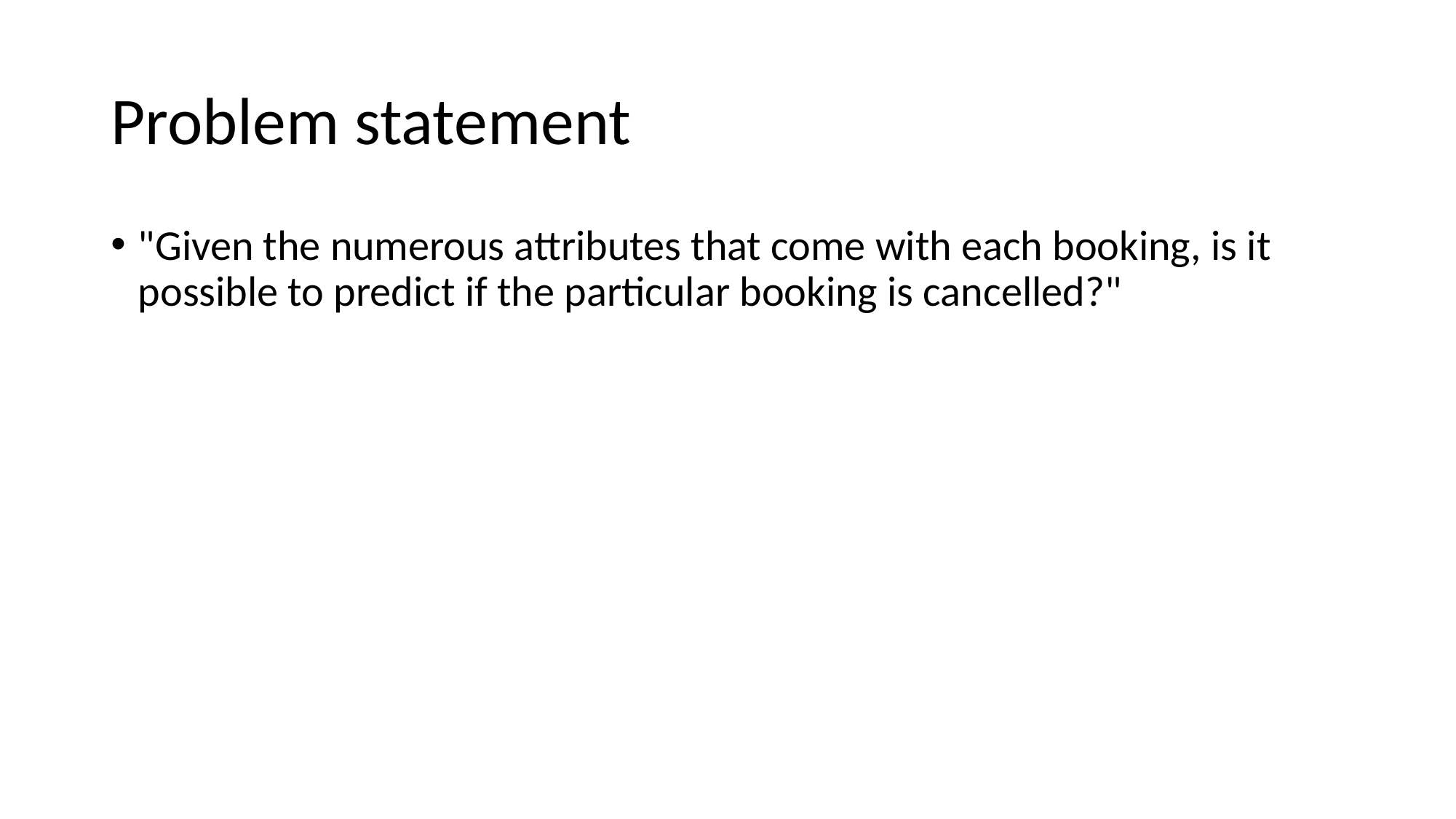

# Problem statement
"Given the numerous attributes that come with each booking, is it possible to predict if the particular booking is cancelled?"